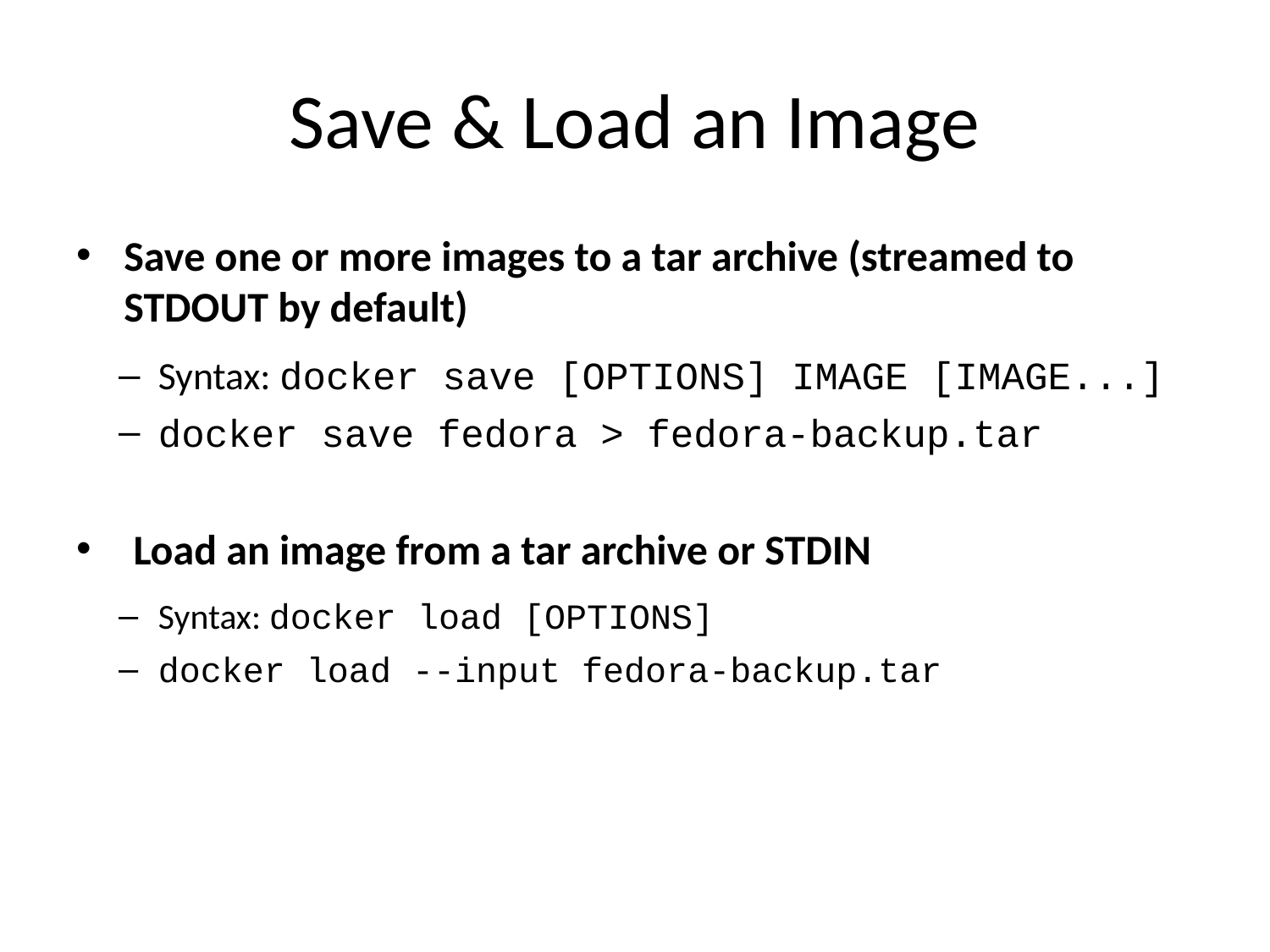

# Save & Load an Image
Save one or more images to a tar archive (streamed to STDOUT by default)
Syntax: docker save [OPTIONS] IMAGE [IMAGE...]
docker save fedora > fedora-backup.tar

 Load an image from a tar archive or STDIN
Syntax: docker load [OPTIONS]
docker load --input fedora-backup.tar